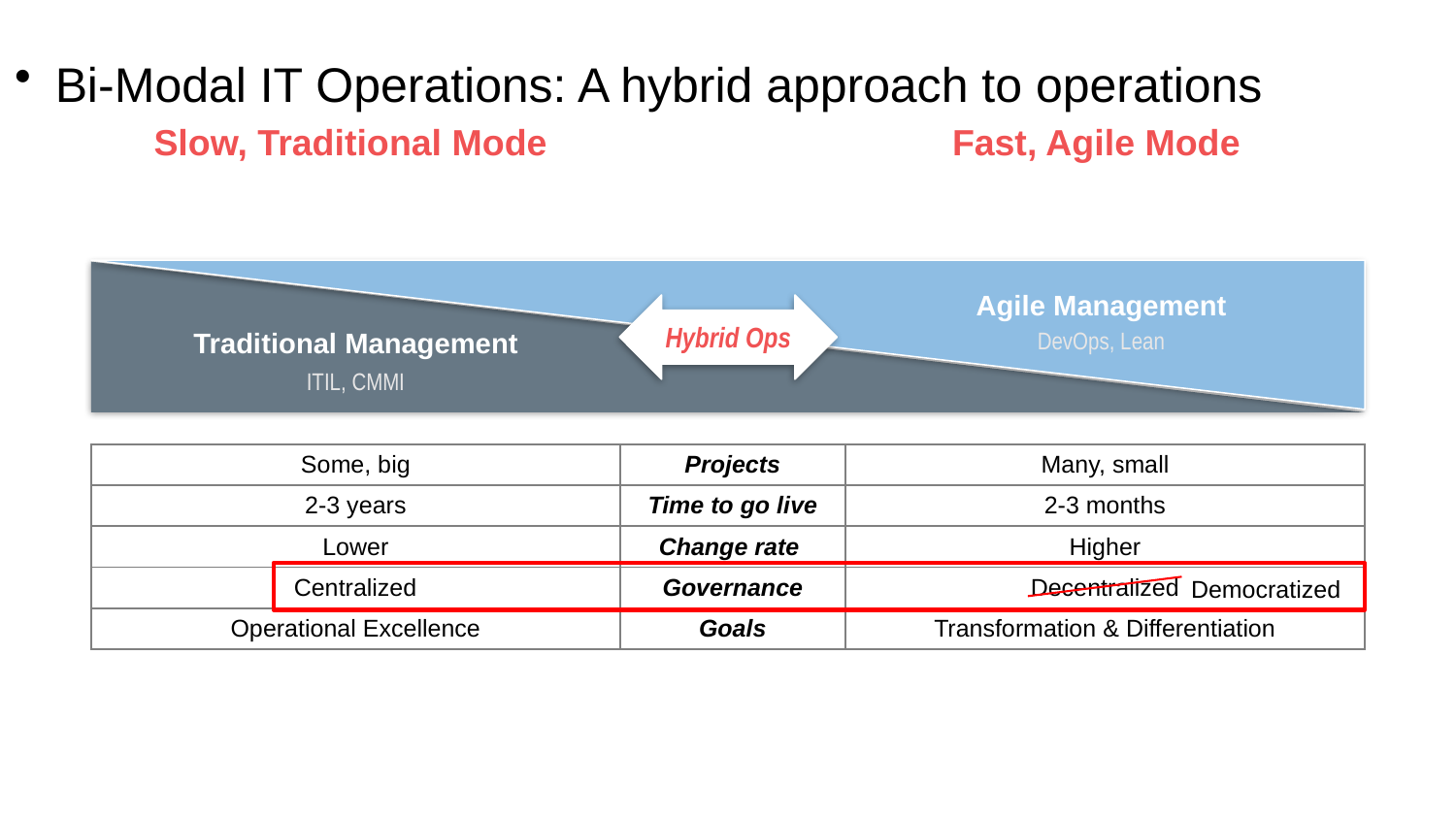

Bi-Modal IT Operations: A hybrid approach to operations
Slow, Traditional Mode
Fast, Agile Mode

Agile Management

DevOps, Lean
Hybrid Ops
Traditional Management

ITIL, CMMI
| Some, big | Projects | Many, small |
| --- | --- | --- |
| 2-3 years | Time to go live | 2-3 months |
| Lower | Change rate | Higher |
| Centralized | Governance | Decentralized |
| Operational Excellence | Goals | Transformation & Differentiation |

Democratized